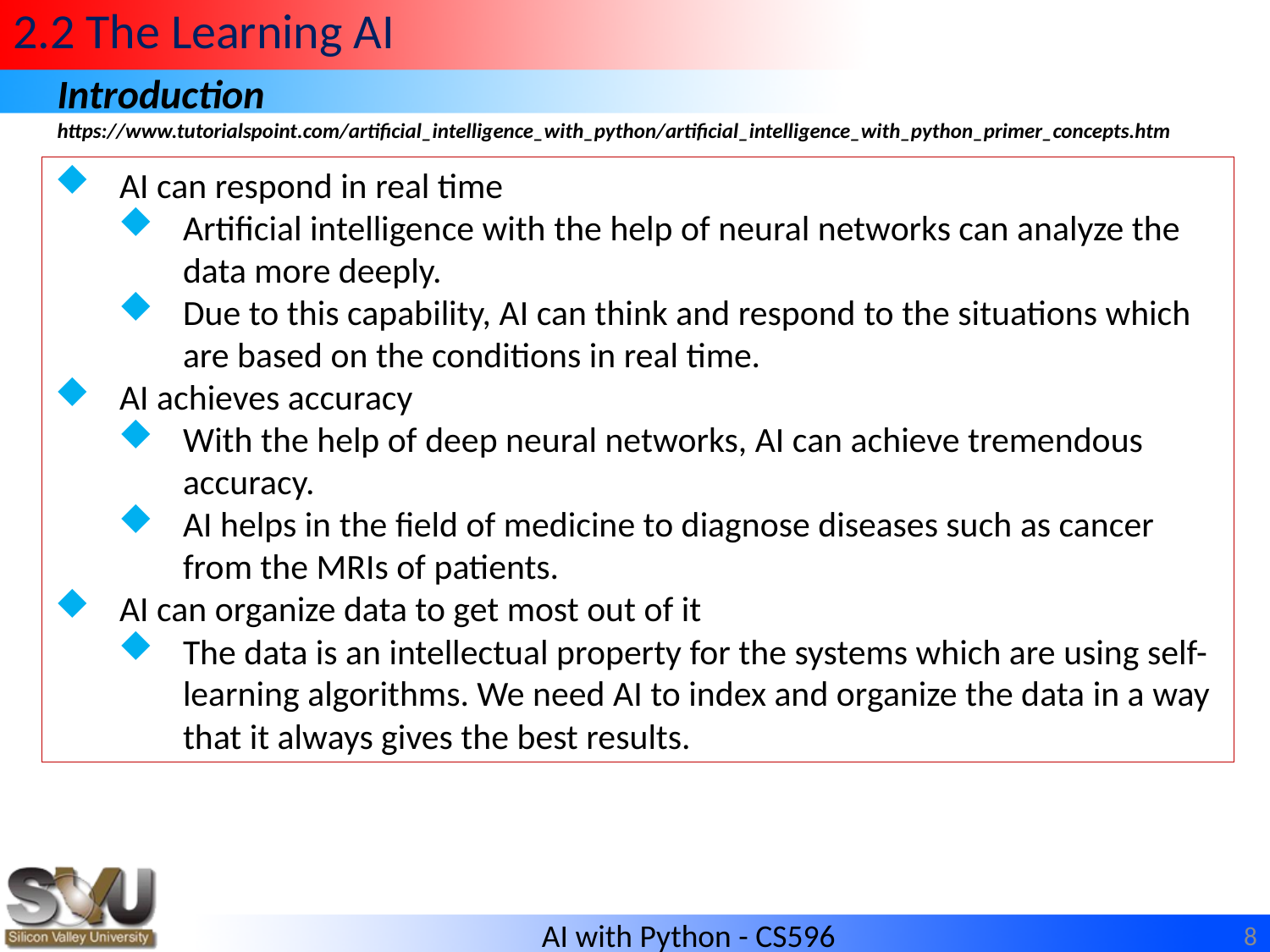

# 2.2 The Learning AI
Introduction
https://www.tutorialspoint.com/artificial_intelligence_with_python/artificial_intelligence_with_python_primer_concepts.htm
AI can respond in real time
Artificial intelligence with the help of neural networks can analyze the data more deeply.
Due to this capability, AI can think and respond to the situations which are based on the conditions in real time.
AI achieves accuracy
With the help of deep neural networks, AI can achieve tremendous accuracy.
AI helps in the field of medicine to diagnose diseases such as cancer from the MRIs of patients.
AI can organize data to get most out of it
The data is an intellectual property for the systems which are using self-learning algorithms. We need AI to index and organize the data in a way that it always gives the best results.
8
AI with Python - CS596